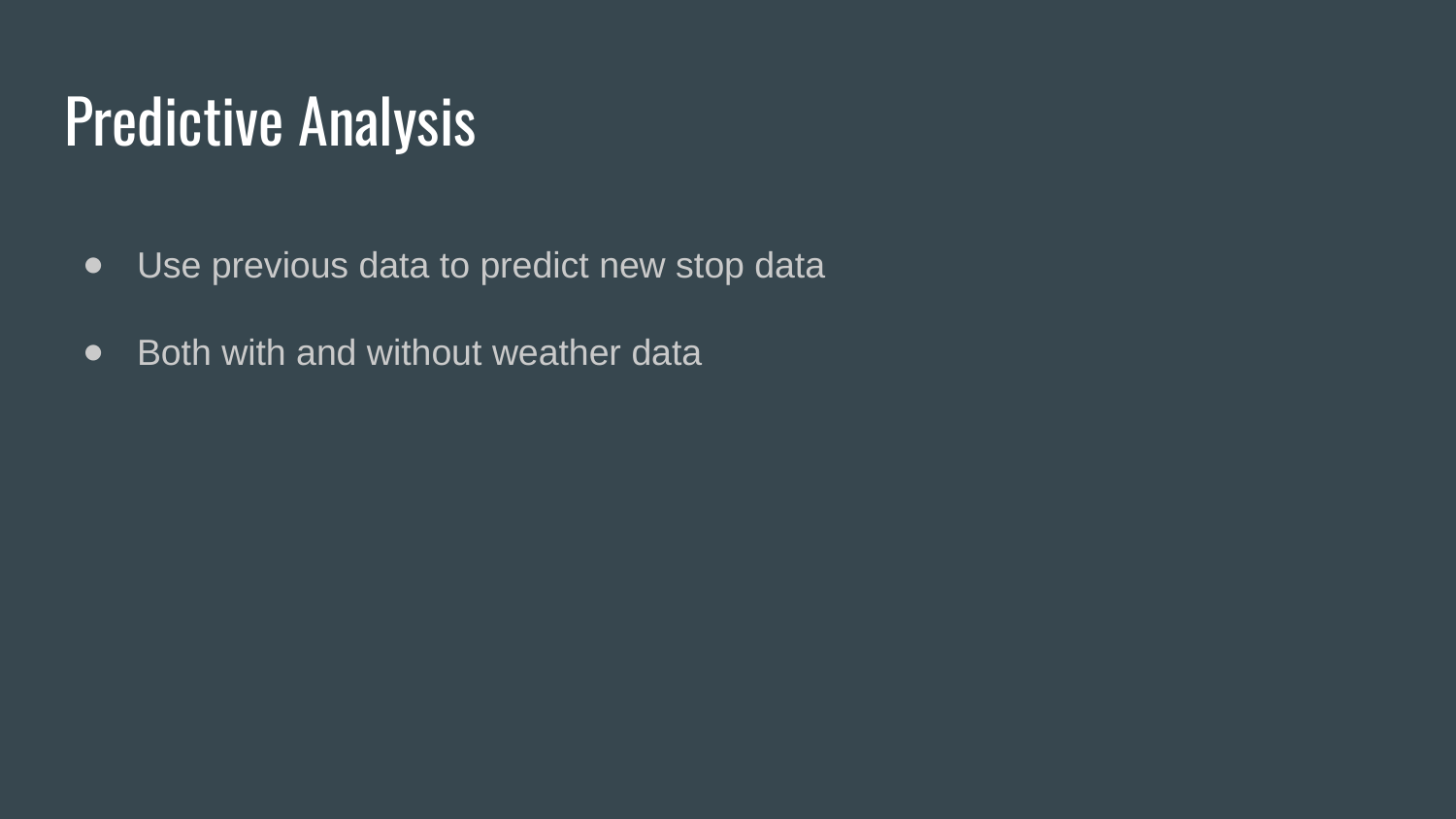

# Predictive Analysis
Use previous data to predict new stop data
Both with and without weather data